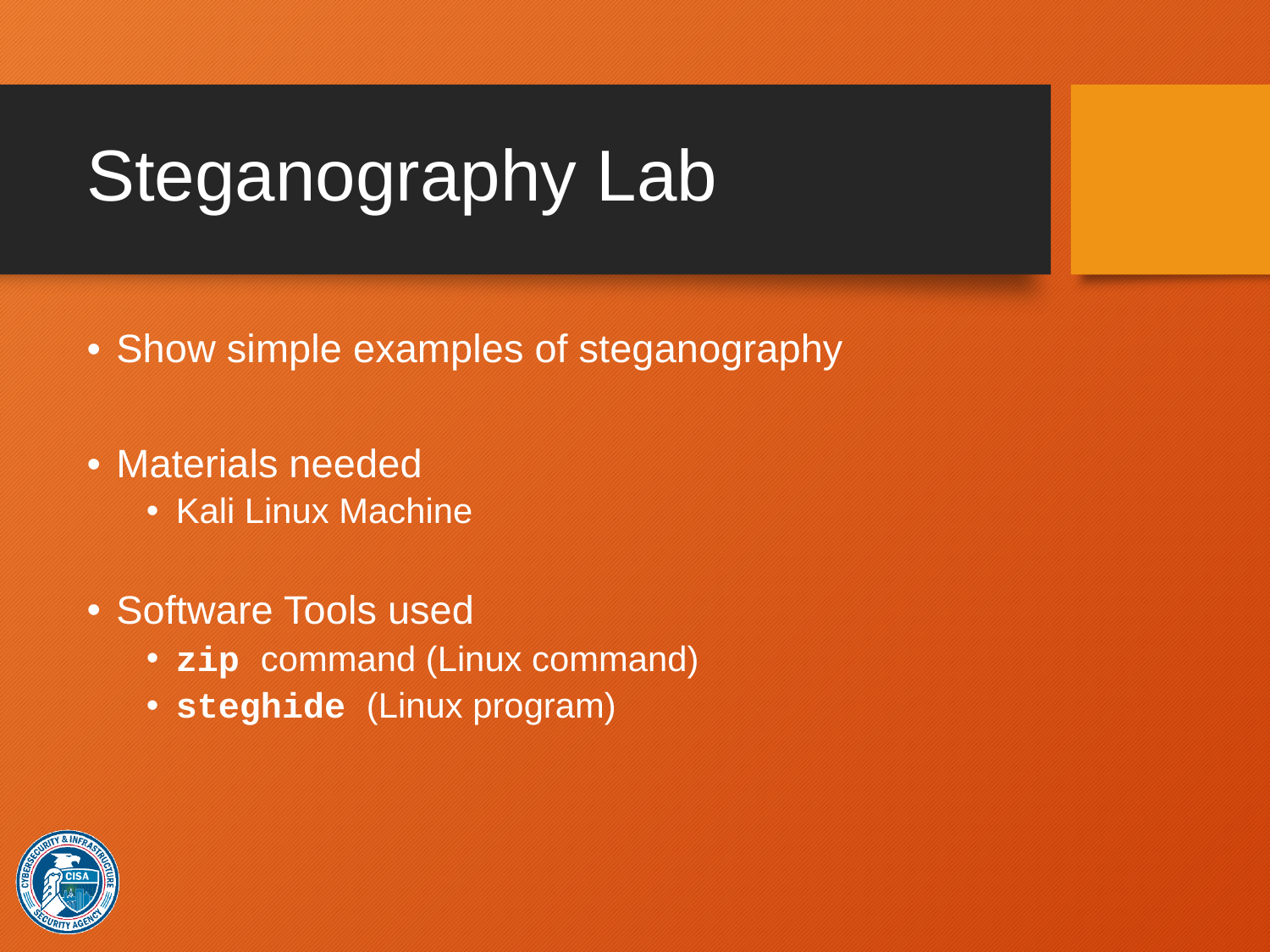

# Steganography Lab
Show simple examples of steganography

Materials needed
Kali Linux Machine

Software Tools used
zip command (Linux command)
steghide (Linux program)